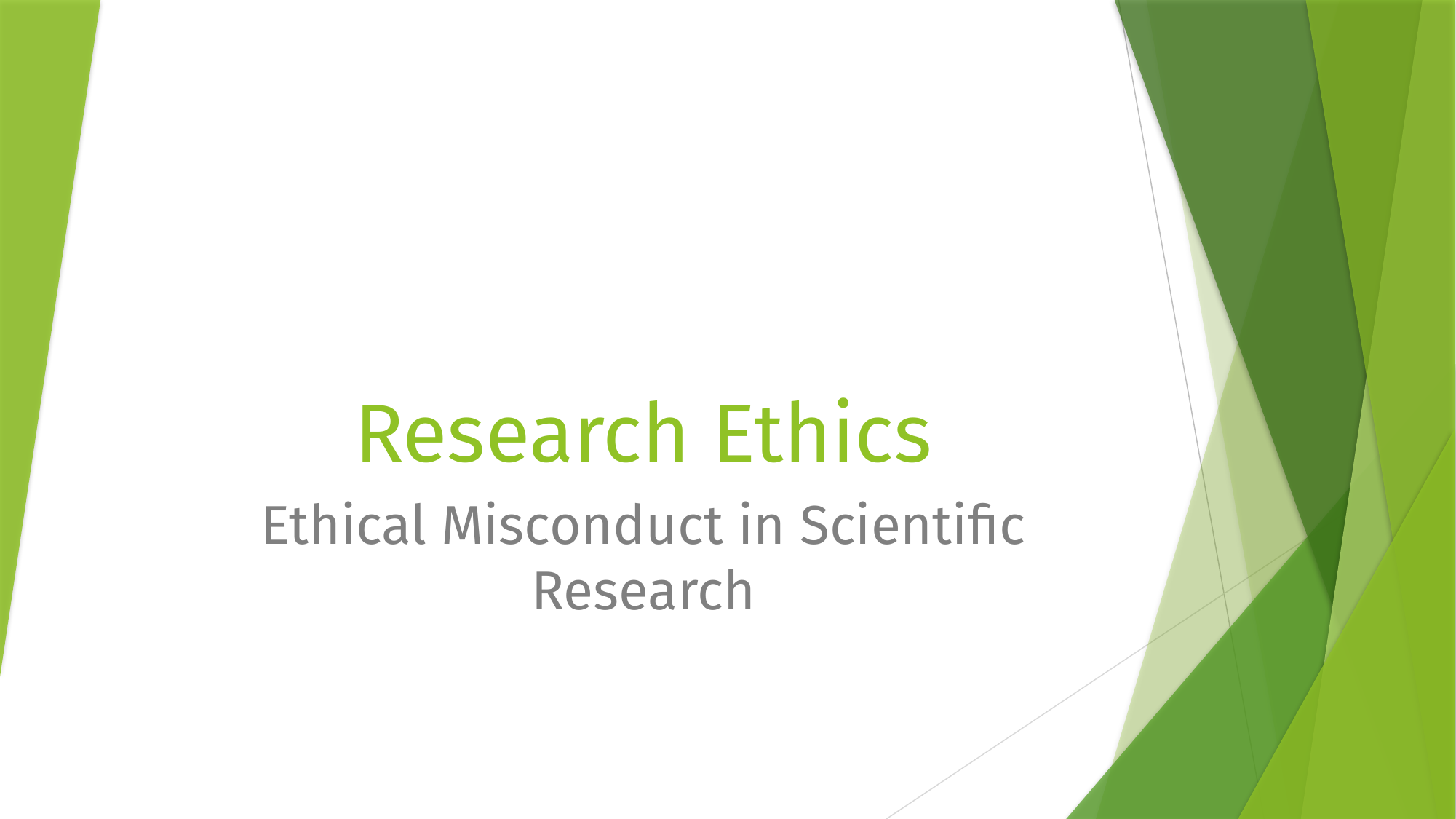

# Research Ethics
Ethical Misconduct in Scientific Research